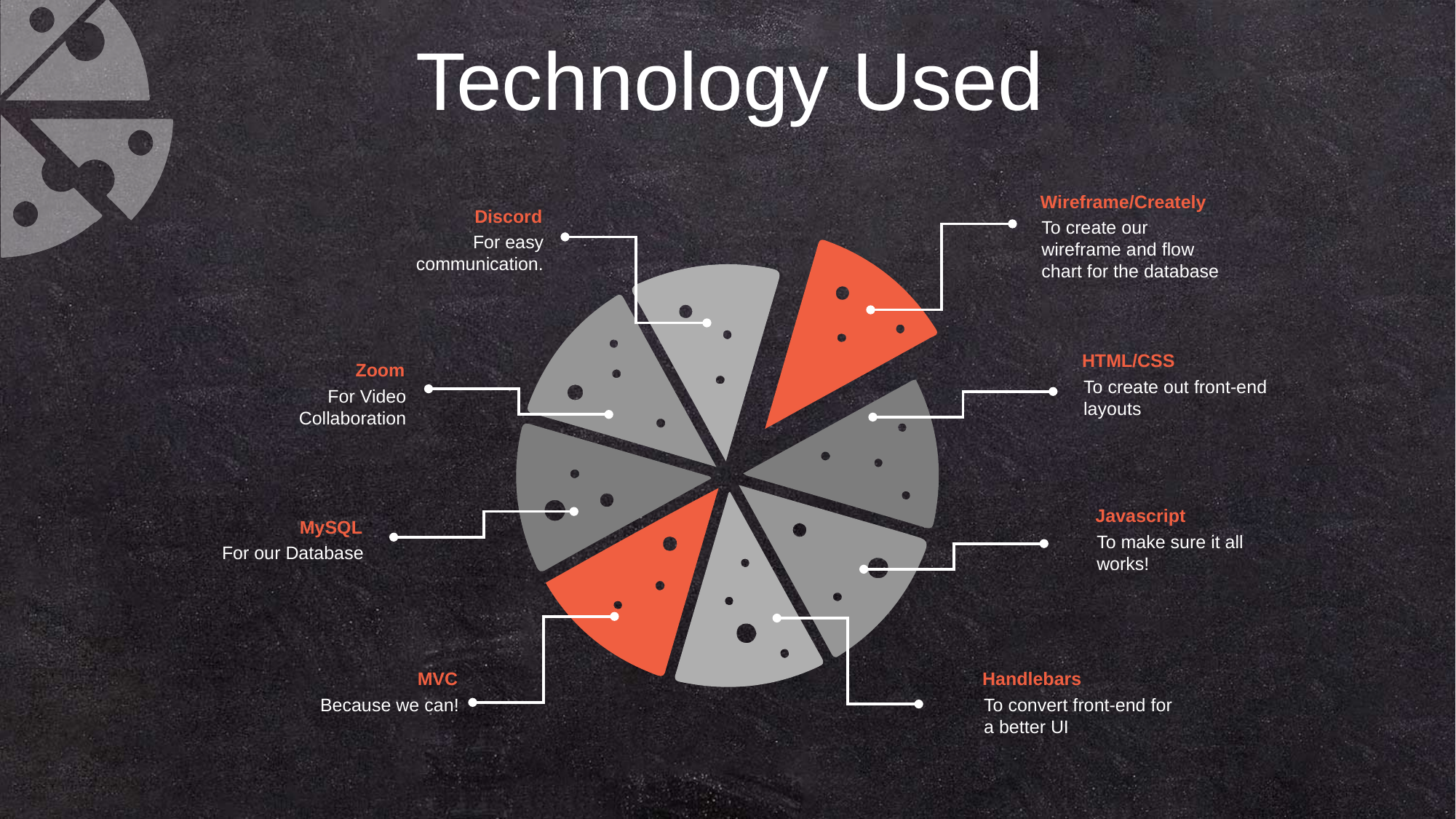

Technology Used
Wireframe/Creately
To create our wireframe and flow chart for the database
Discord
For easy communication.

HTML/CSS
To create out front-end layouts
Zoom
For Video Collaboration
Javascript
To make sure it all works!
MySQL
For our Database
MVC
Because we can!
Handlebars
To convert front-end for a better UI